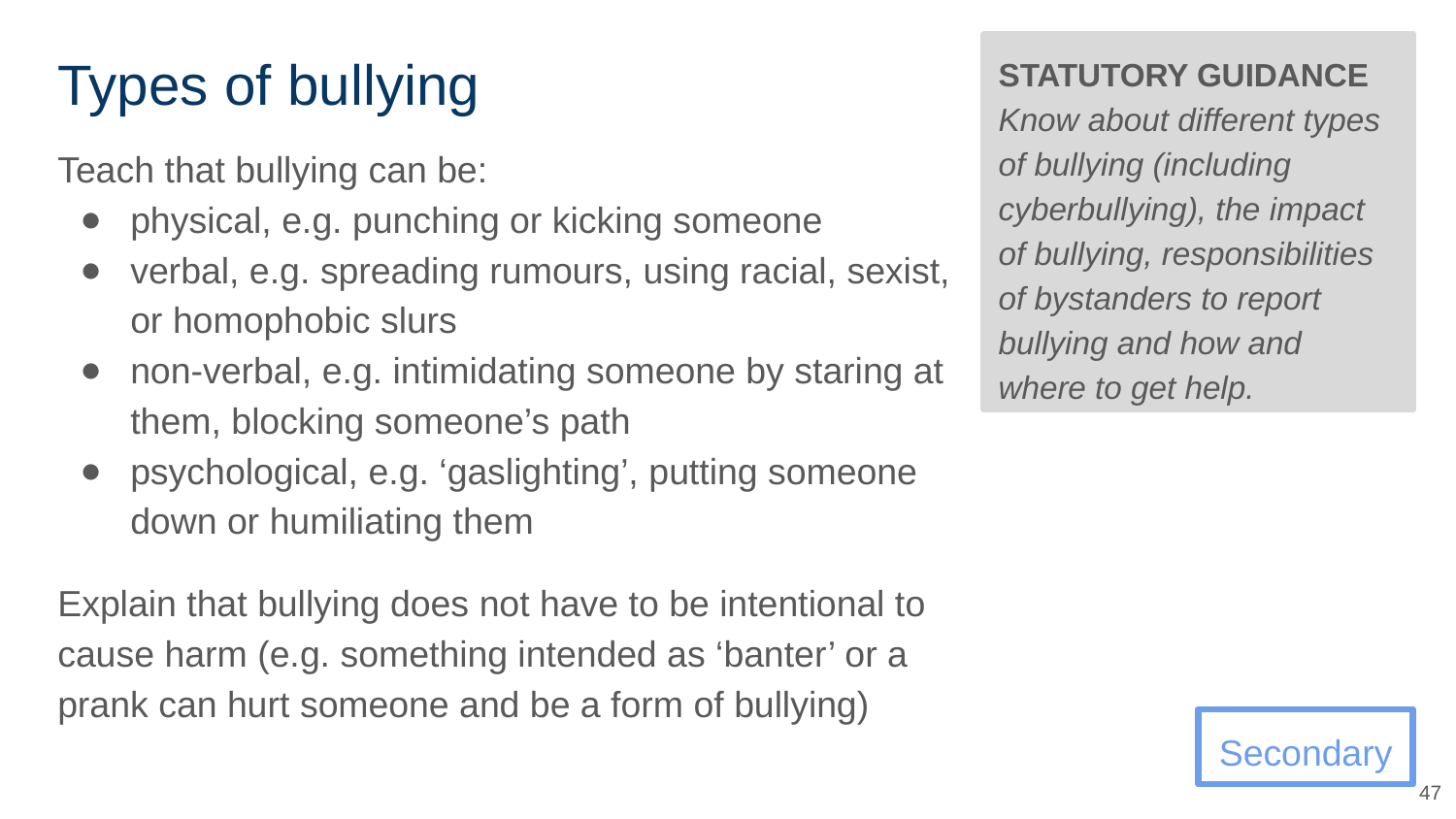

STATUTORY GUIDANCE
Know about different types of bullying (including cyberbullying), the impact of bullying, responsibilities of bystanders to report bullying and how and where to get help.

# Types of bullying
Teach that bullying can be:
physical, e.g. punching or kicking someone
verbal, e.g. spreading rumours, using racial, sexist, or homophobic slurs
non-verbal, e.g. intimidating someone by staring at them, blocking someone’s path
psychological, e.g. ‘gaslighting’, putting someone down or humiliating them
Explain that bullying does not have to be intentional to cause harm (e.g. something intended as ‘banter’ or a prank can hurt someone and be a form of bullying)

Secondary
47